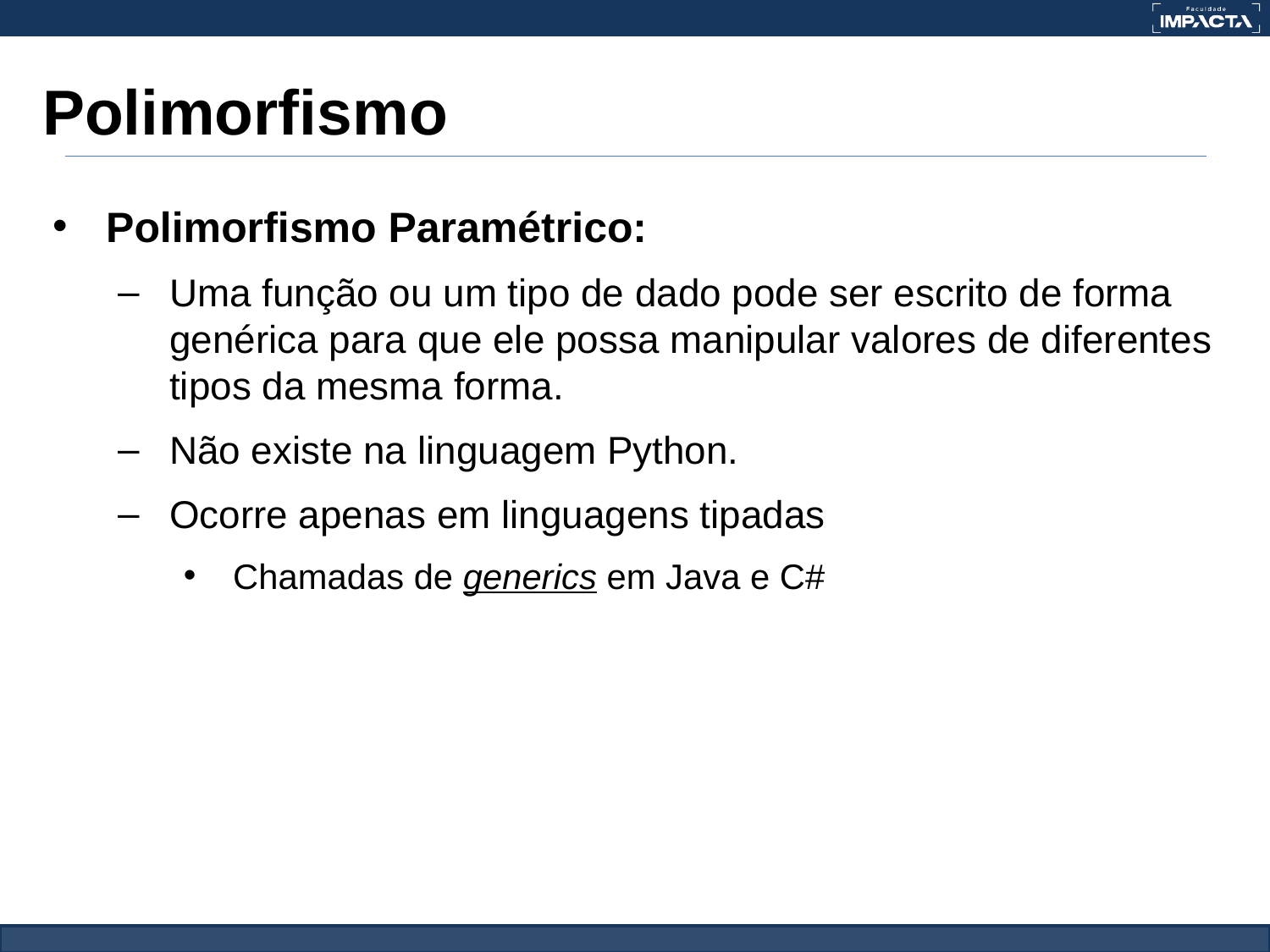

# Polimorfismo
Polimorfismo Paramétrico:
Uma função ou um tipo de dado pode ser escrito de forma genérica para que ele possa manipular valores de diferentes tipos da mesma forma.
Não existe na linguagem Python.
Ocorre apenas em linguagens tipadas
Chamadas de generics em Java e C#